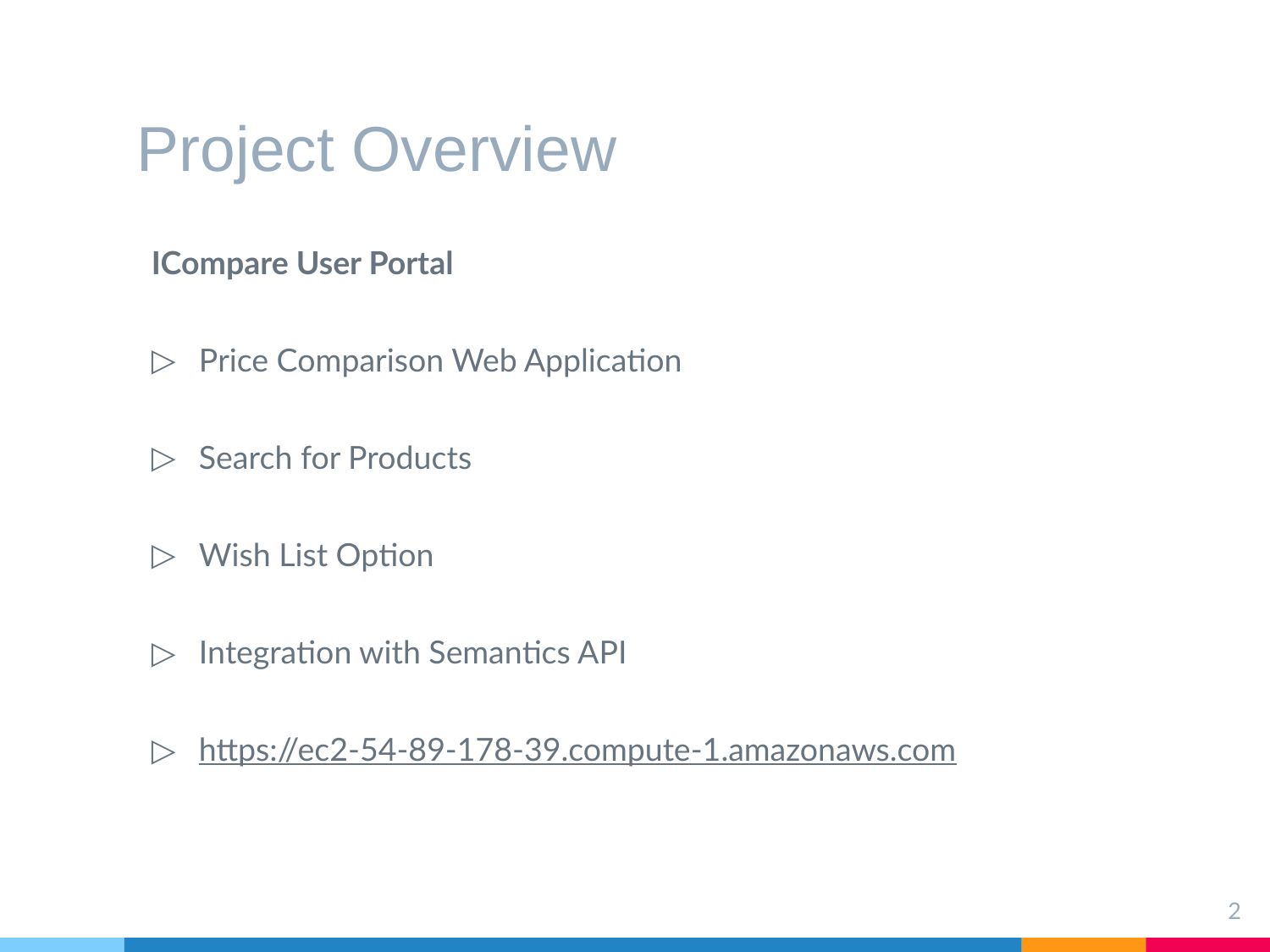

# Project Overview
ICompare User Portal

Price Comparison Web Application

Search for Products

Wish List Option

Integration with Semantics API

https://ec2-54-89-178-39.compute-1.amazonaws.com

2